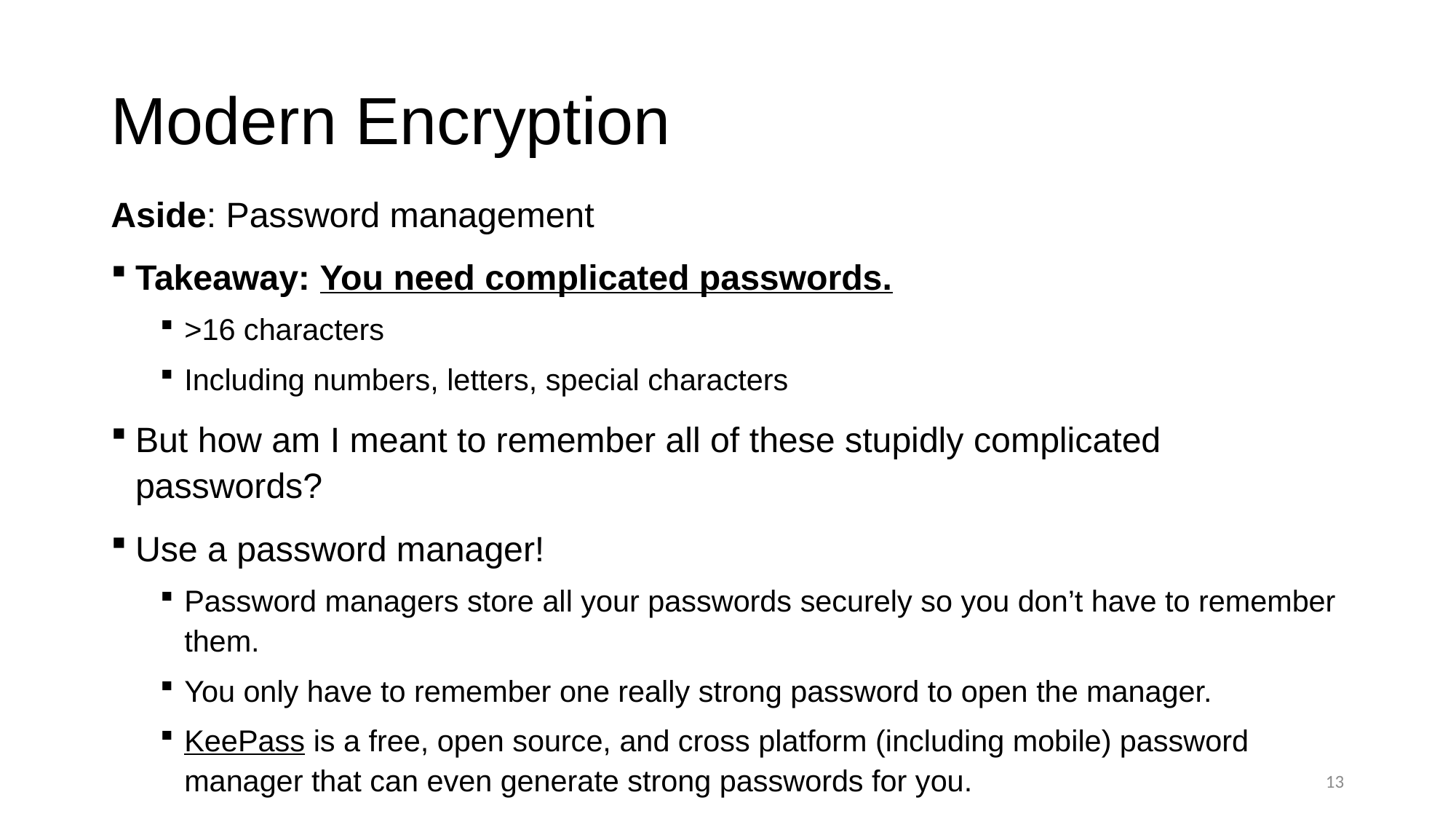

# Modern Encryption
Aside: Password management
Takeaway: You need complicated passwords.
>16 characters
Including numbers, letters, special characters
But how am I meant to remember all of these stupidly complicated passwords?
Use a password manager!
Password managers store all your passwords securely so you don’t have to remember them.
You only have to remember one really strong password to open the manager.
KeePass is a free, open source, and cross platform (including mobile) password manager that can even generate strong passwords for you.
13